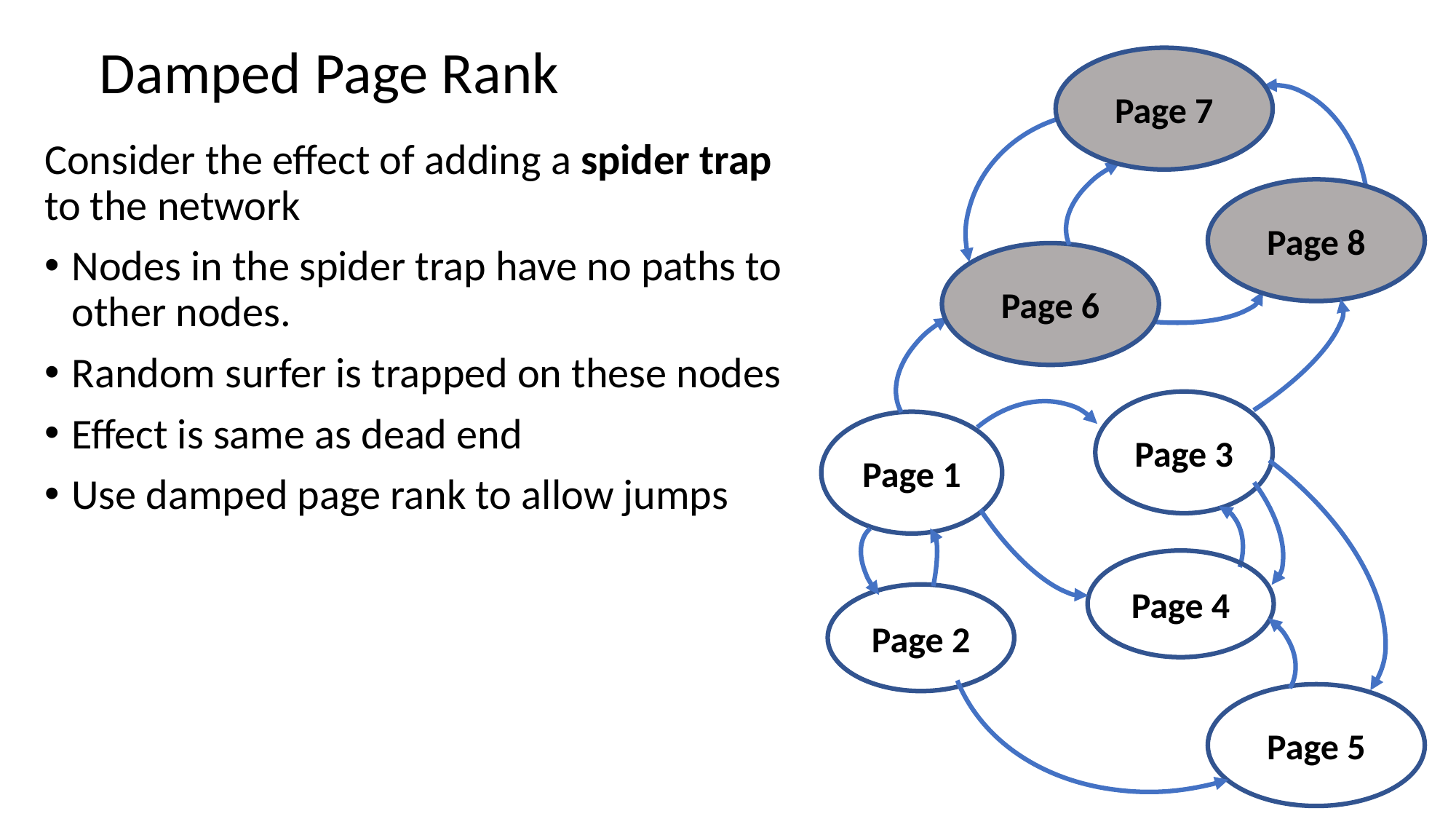

# Damped Page Rank
Page 7

Consider the effect of adding a spider trap to the network
Nodes in the spider trap have no paths to other nodes.
Random surfer is trapped on these nodes
Effect is same as dead end
Use damped page rank to allow jumps
Page 8

Page 6

Page 3

Page 1

Page 4

Page 2

Page 5